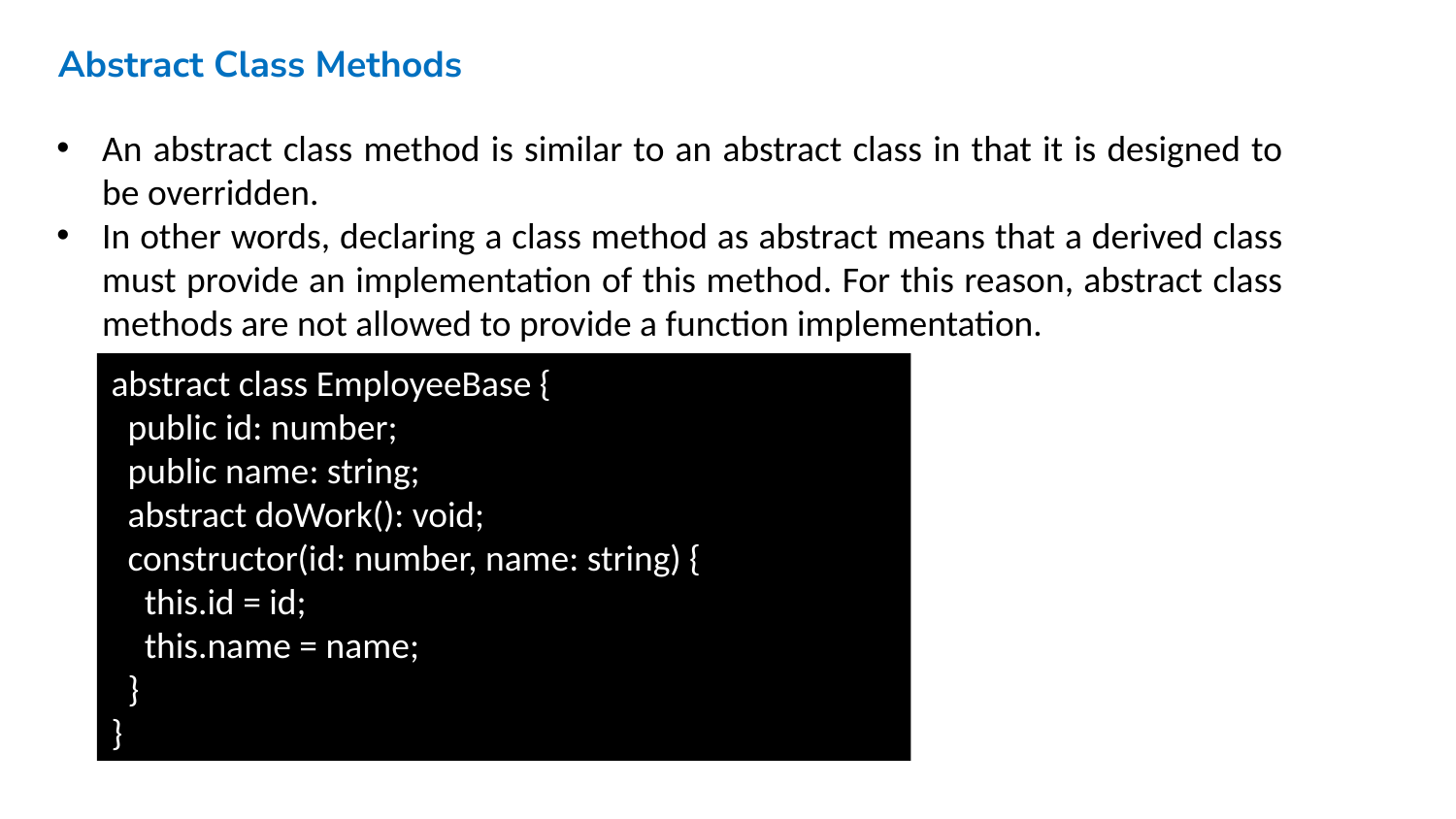

Abstract Class Methods
An abstract class method is similar to an abstract class in that it is designed to be overridden.
In other words, declaring a class method as abstract means that a derived class must provide an implementation of this method. For this reason, abstract class methods are not allowed to provide a function implementation.
abstract class EmployeeBase {
  public id: number;
  public name: string;
  abstract doWork(): void;
  constructor(id: number, name: string) {
    this.id = id;
    this.name = name;
  }
}